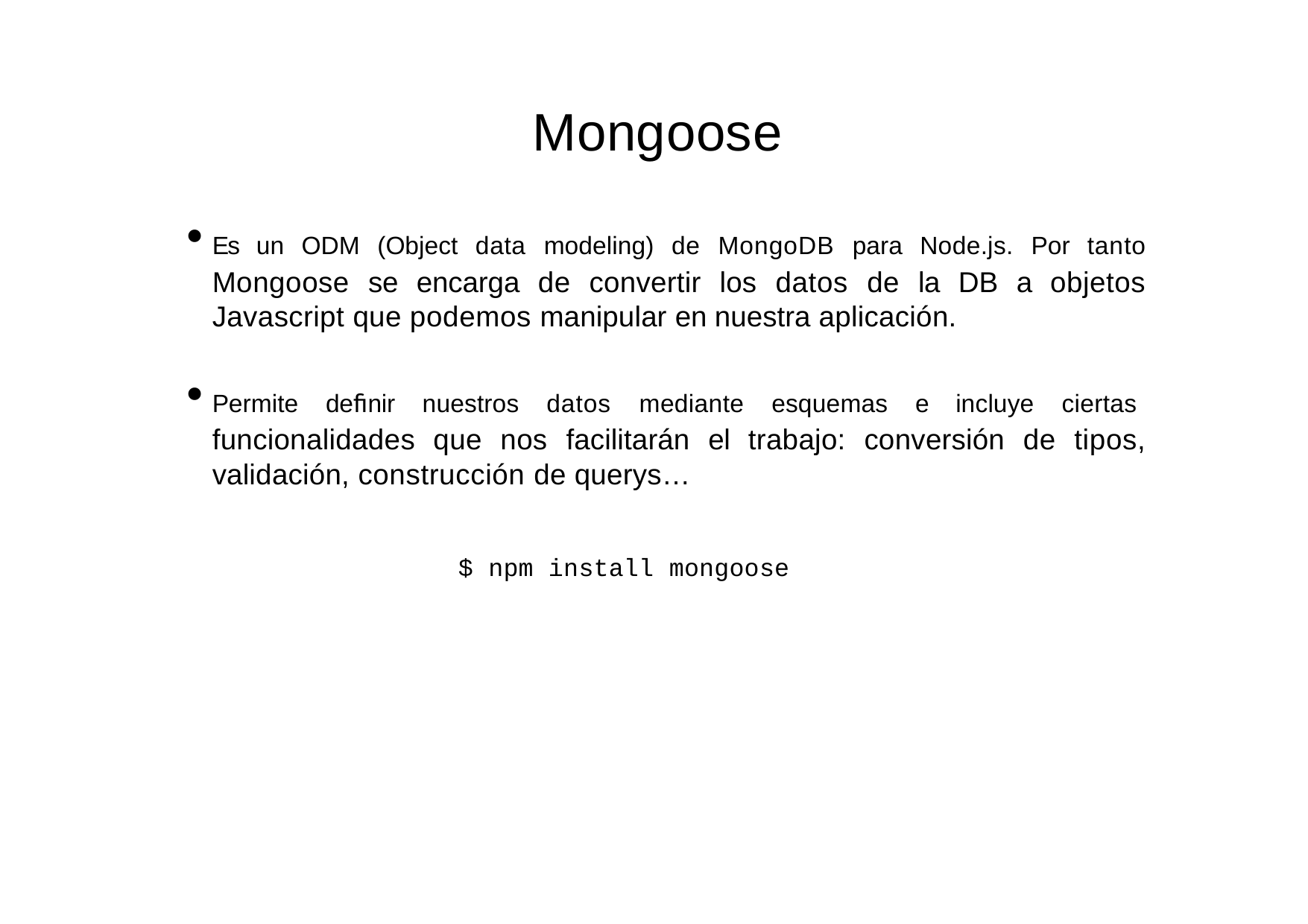

# Mongoose
Es un ODM (Object data modeling) de MongoDB para Node.js. Por tanto  Mongoose se encarga de convertir los datos de la DB a objetos  Javascript que podemos manipular en nuestra aplicación.

Permite deﬁnir nuestros datos mediante esquemas e incluye ciertas  funcionalidades que nos facilitarán el trabajo: conversión de tipos,  validación, construcción de querys…
$ npm install mongoose